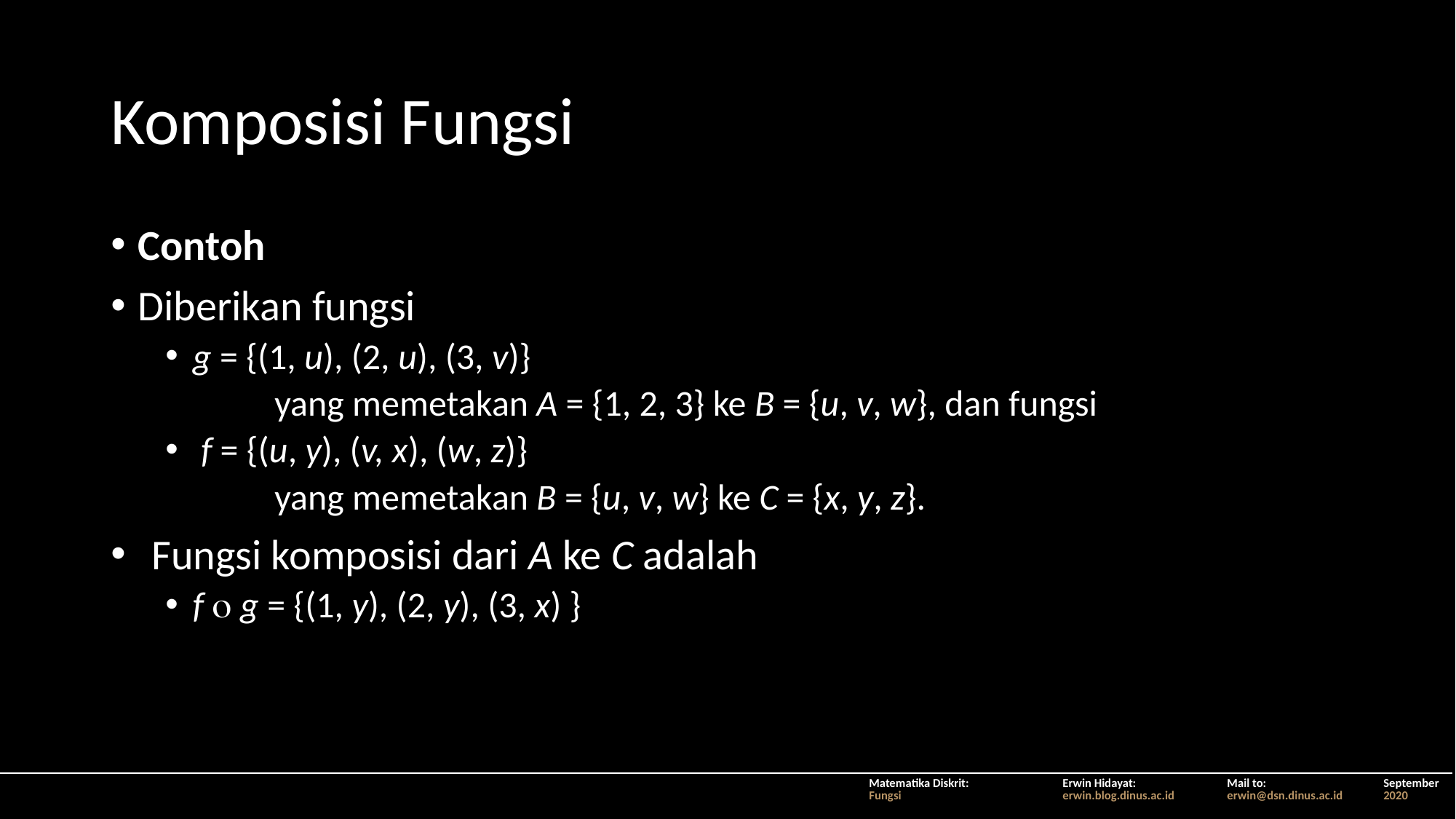

# Komposisi Fungsi
Contoh
Diberikan fungsi
g = {(1, u), (2, u), (3, v)}
	yang memetakan A = {1, 2, 3} ke B = {u, v, w}, dan fungsi
 f = {(u, y), (v, x), (w, z)}
	yang memetakan B = {u, v, w} ke C = {x, y, z}.
Fungsi komposisi dari A ke C adalah
f ο g = {(1, y), (2, y), (3, x) }